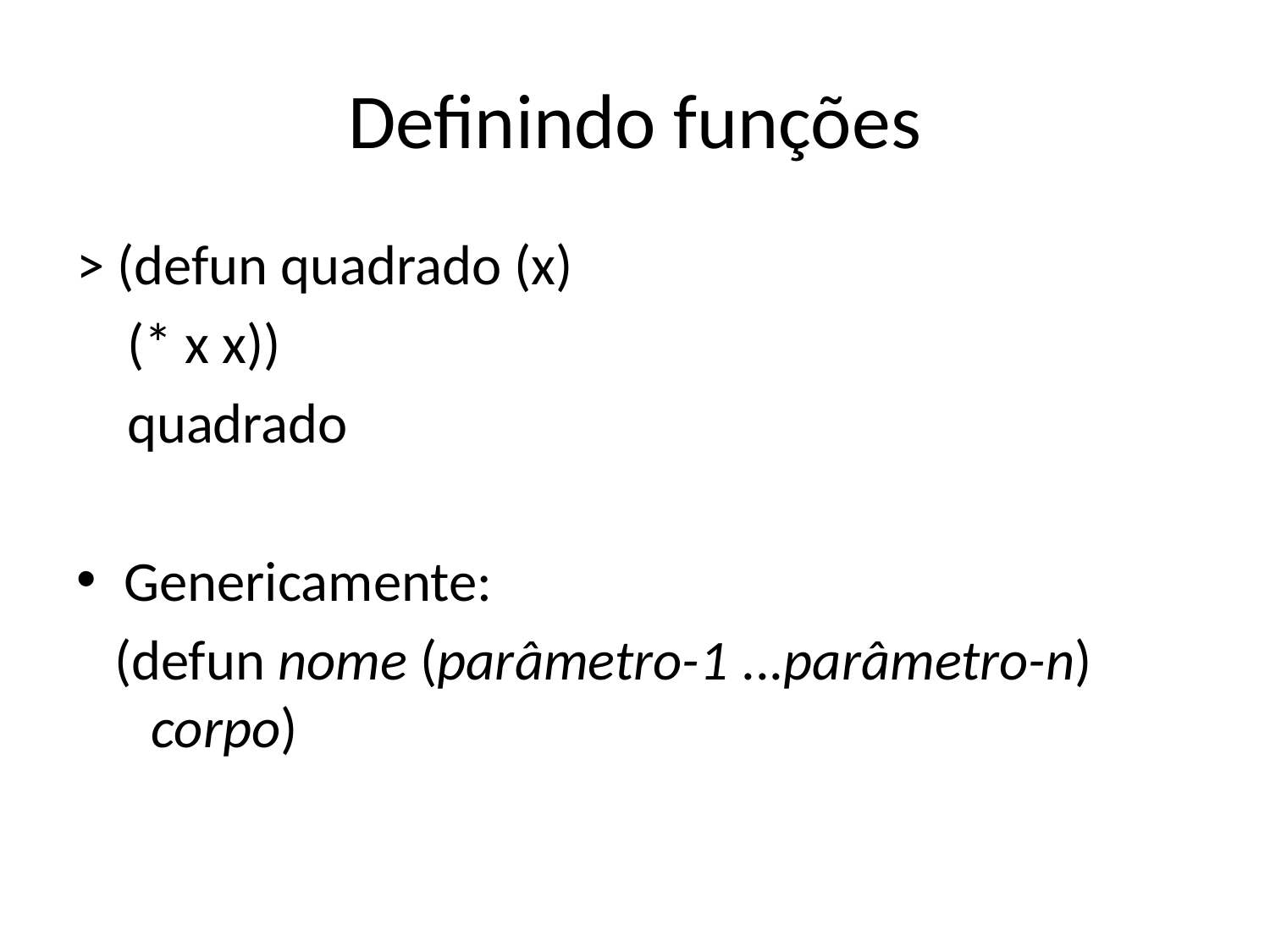

# Definindo funções
> (defun quadrado (x)
    (* x x))
    quadrado

Genericamente:
   (defun nome (parâmetro-1 ...parâmetro-n)           corpo)